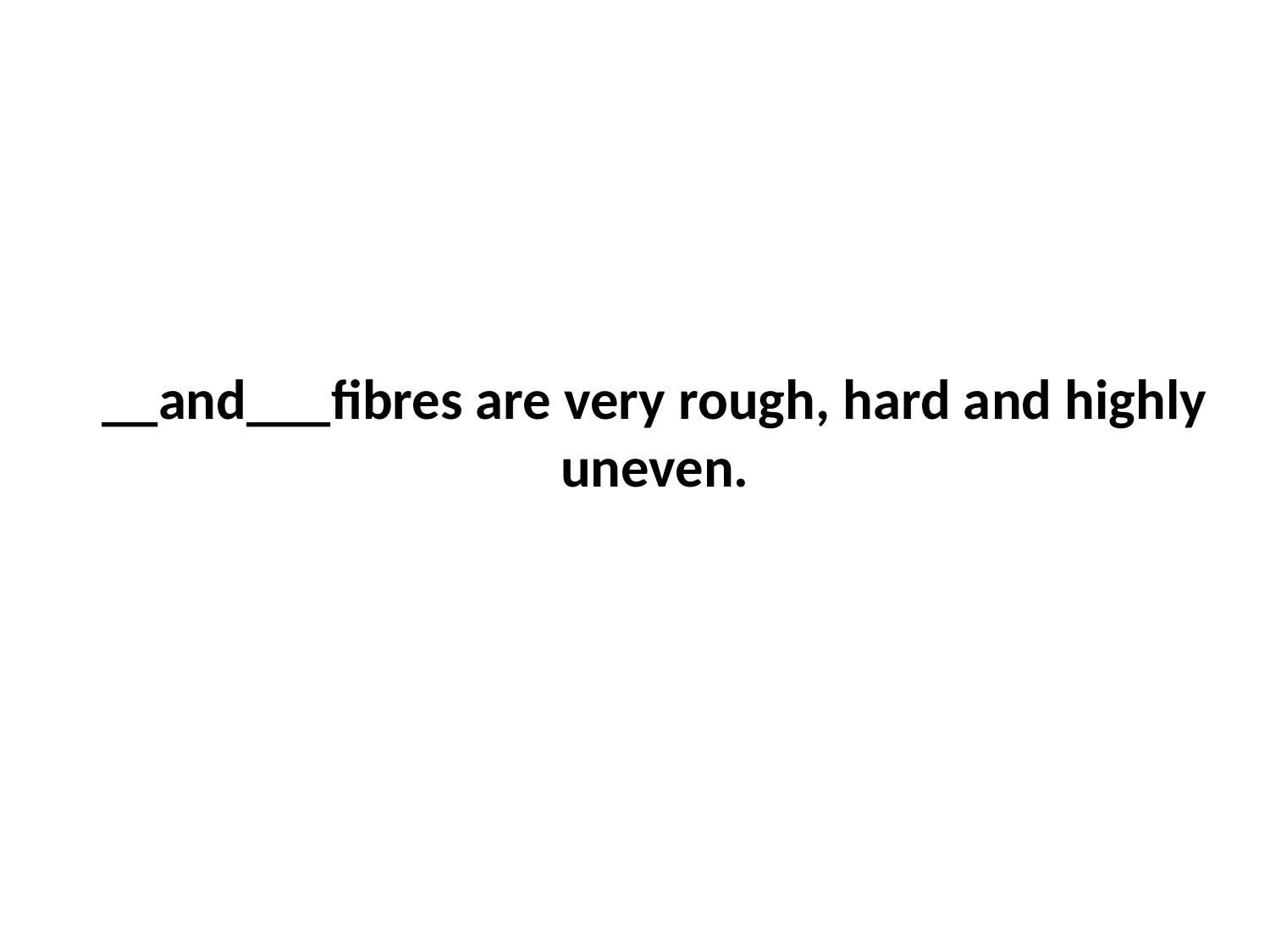

__and___fibres are very rough, hard and highly uneven.